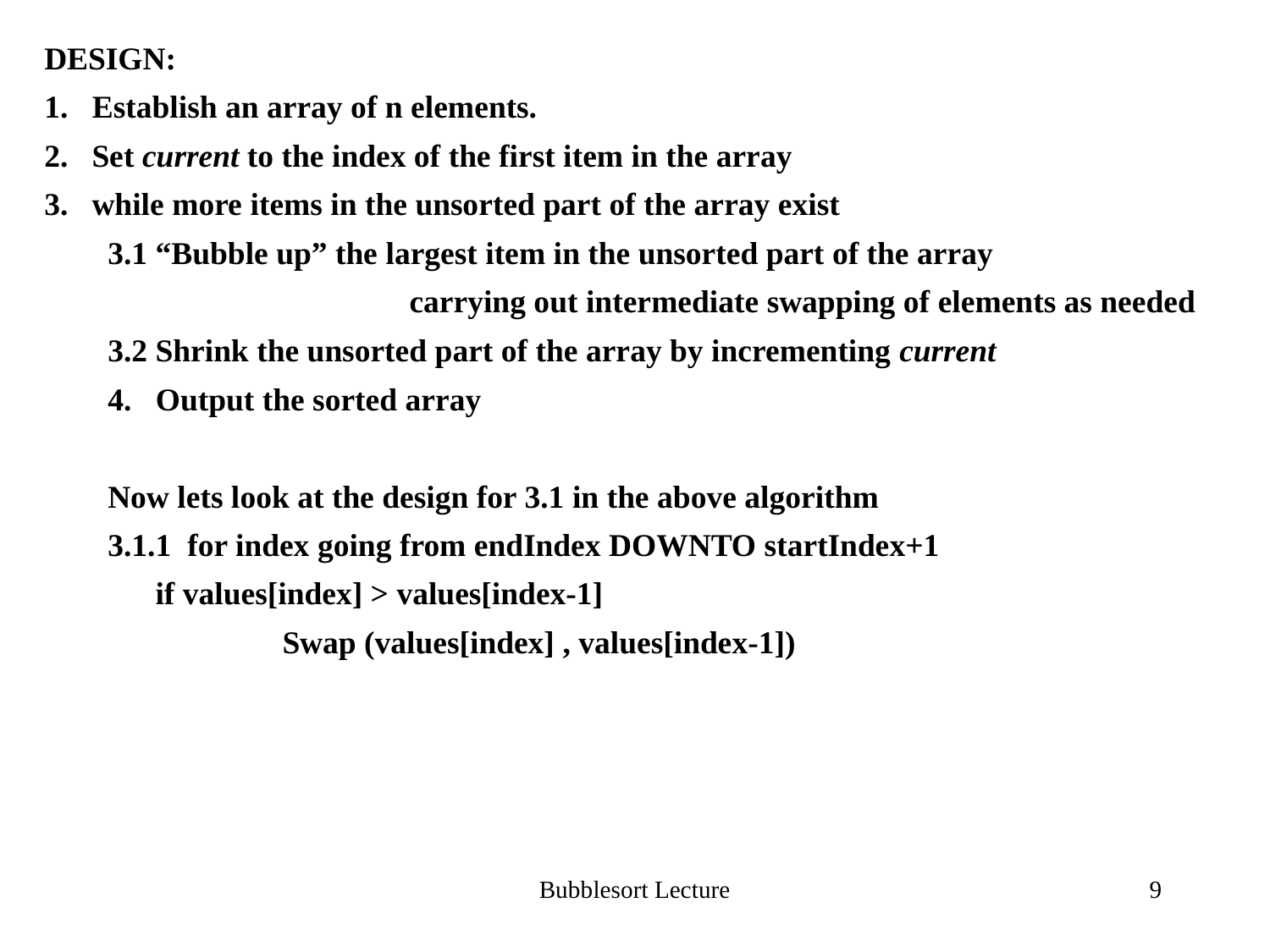

DESIGN:
1.   Establish an array of n elements.
Set current to the index of the first item in the array
while more items in the unsorted part of the array exist
3.1 “Bubble up” the largest item in the unsorted part of the array
			carrying out intermediate swapping of elements as needed
3.2 Shrink the unsorted part of the array by incrementing current
4.   Output the sorted array

Now lets look at the design for 3.1 in the above algorithm
3.1.1  for index going from endIndex DOWNTO startIndex+1
	if values[index] > values[index-1]
		Swap (values[index] , values[index-1])
Bubblesort Lecture
9